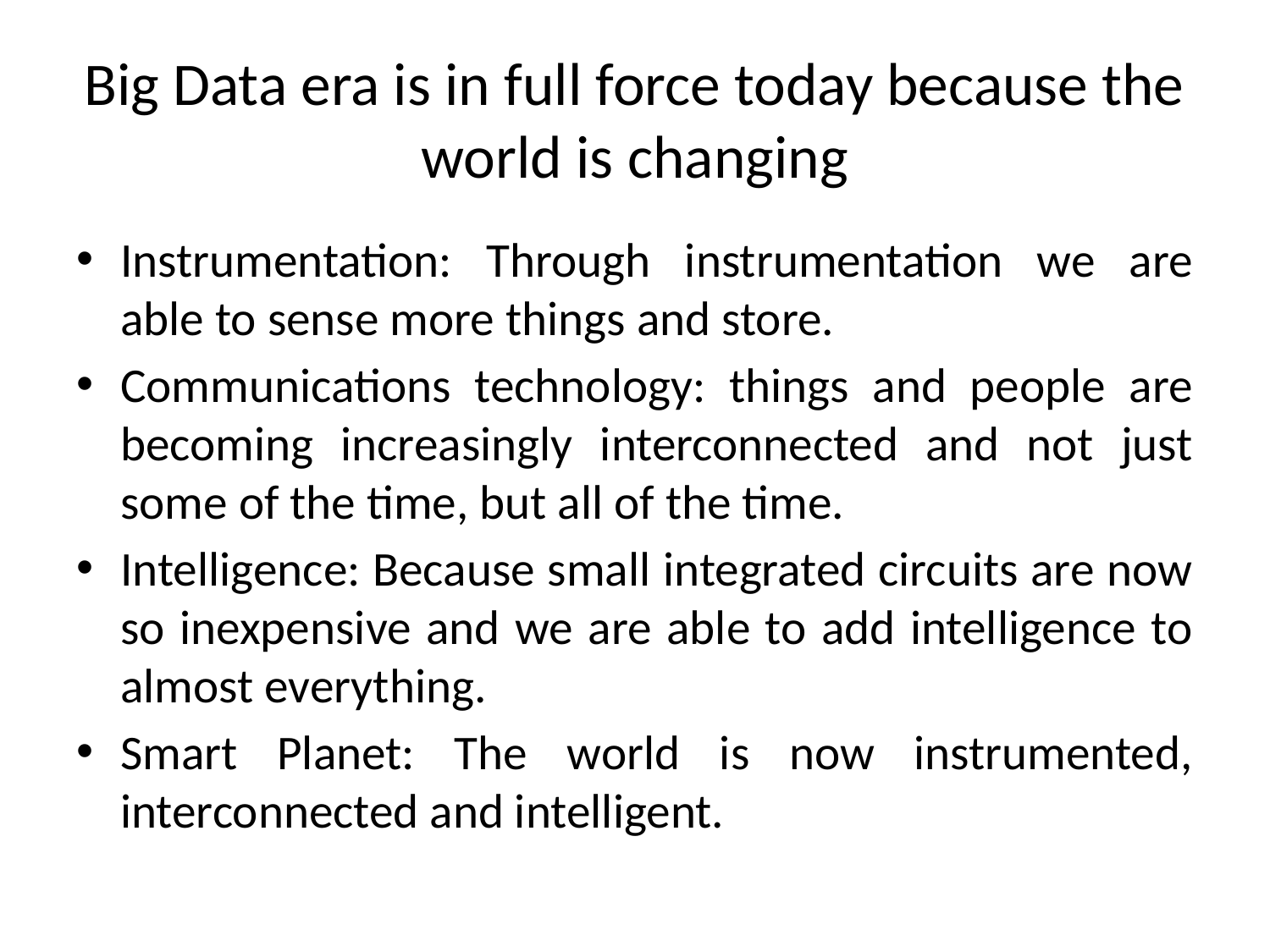

# Big Data era is in full force today because the world is changing
Instrumentation: Through instrumentation we are able to sense more things and store.
Communications technology: things and people are becoming increasingly interconnected and not just some of the time, but all of the time.
Intelligence: Because small integrated circuits are now so inexpensive and we are able to add intelligence to almost everything.
Smart Planet: The world is now instrumented, interconnected and intelligent.